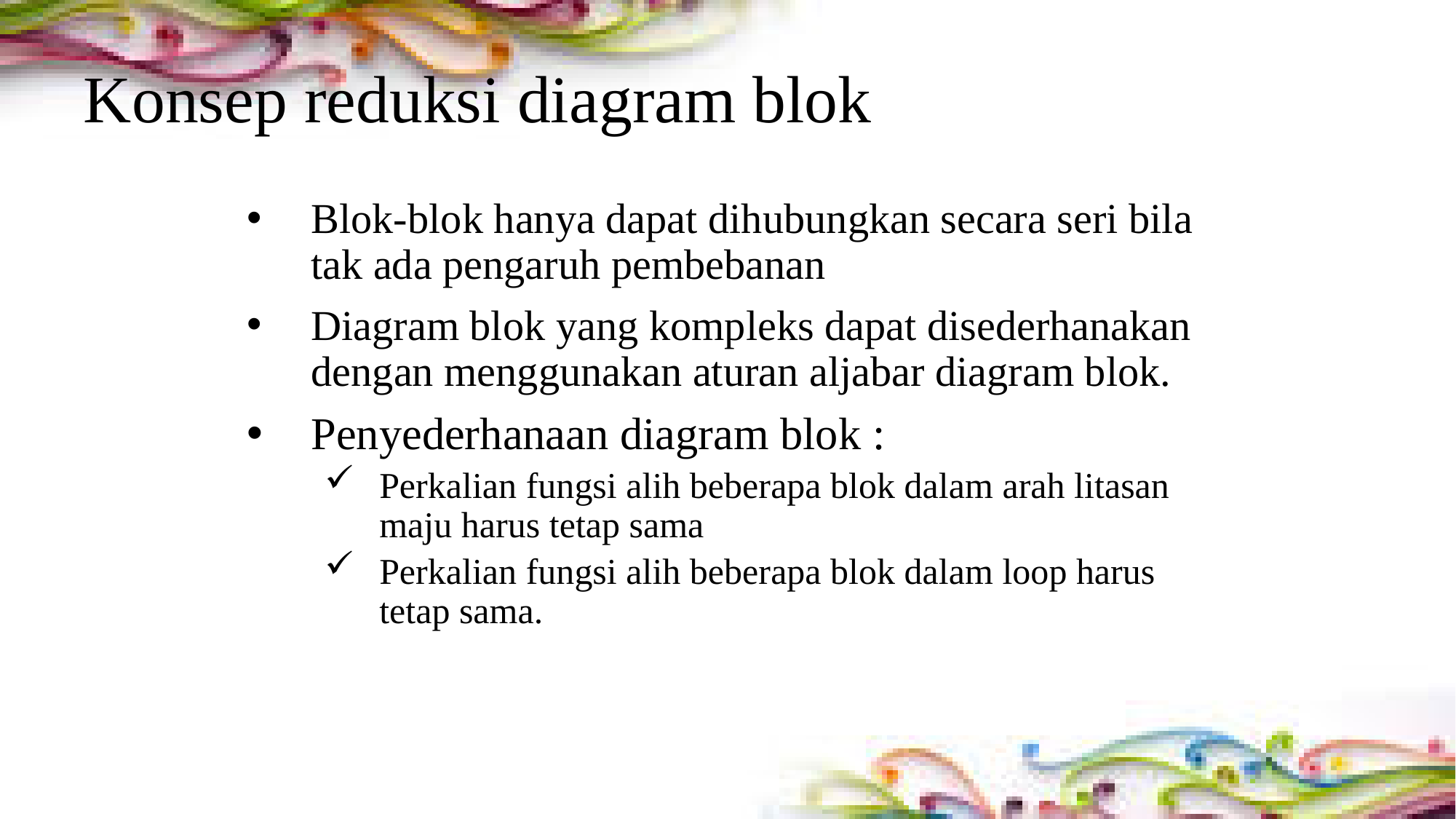

# Konsep reduksi diagram blok
Blok-blok hanya dapat dihubungkan secara seri bila tak ada pengaruh pembebanan
Diagram blok yang kompleks dapat disederhanakan dengan menggunakan aturan aljabar diagram blok.
Penyederhanaan diagram blok :
Perkalian fungsi alih beberapa blok dalam arah litasan maju harus tetap sama
Perkalian fungsi alih beberapa blok dalam loop harus tetap sama.